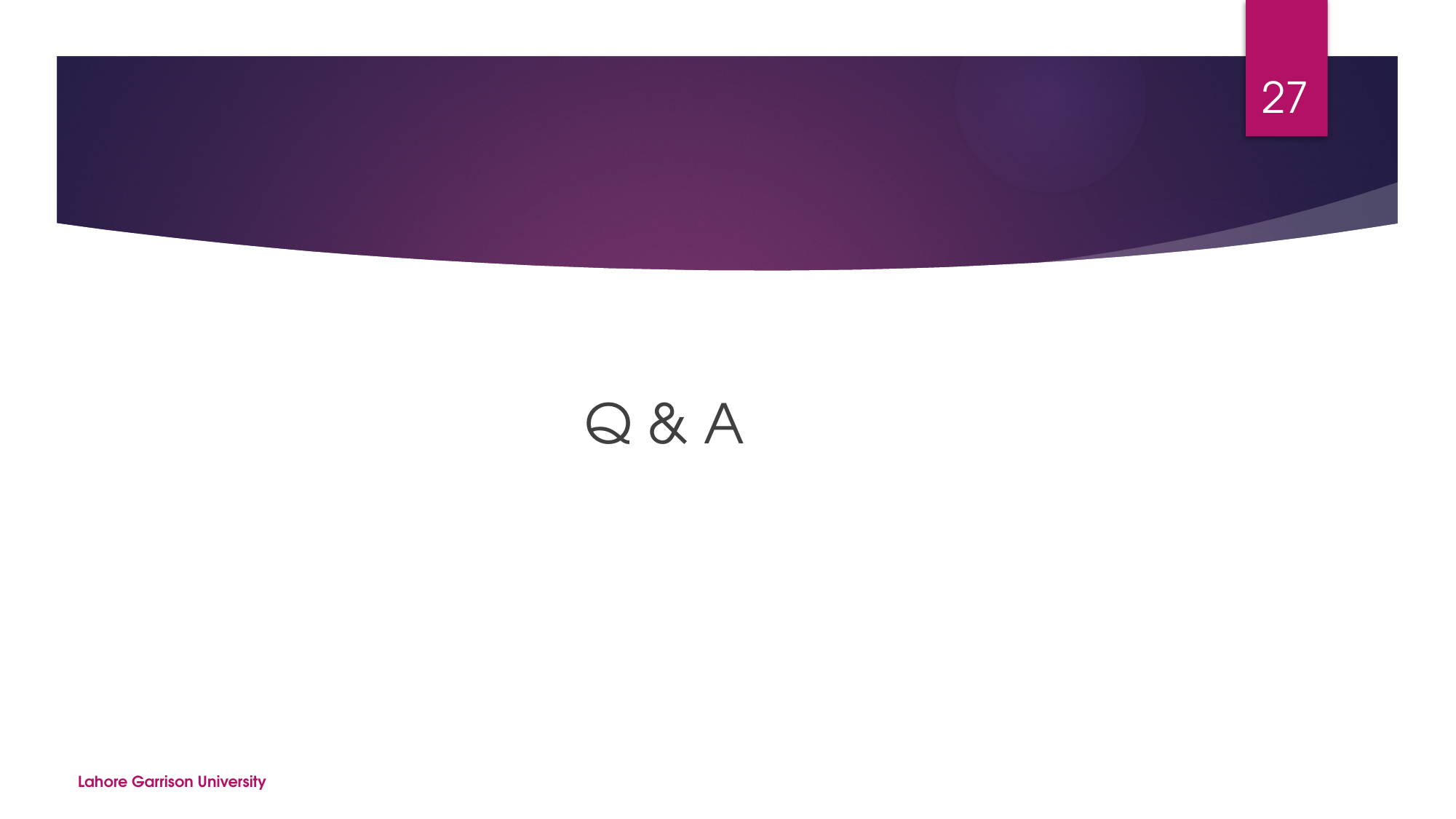

27

Q & A
Lahore Garrison University